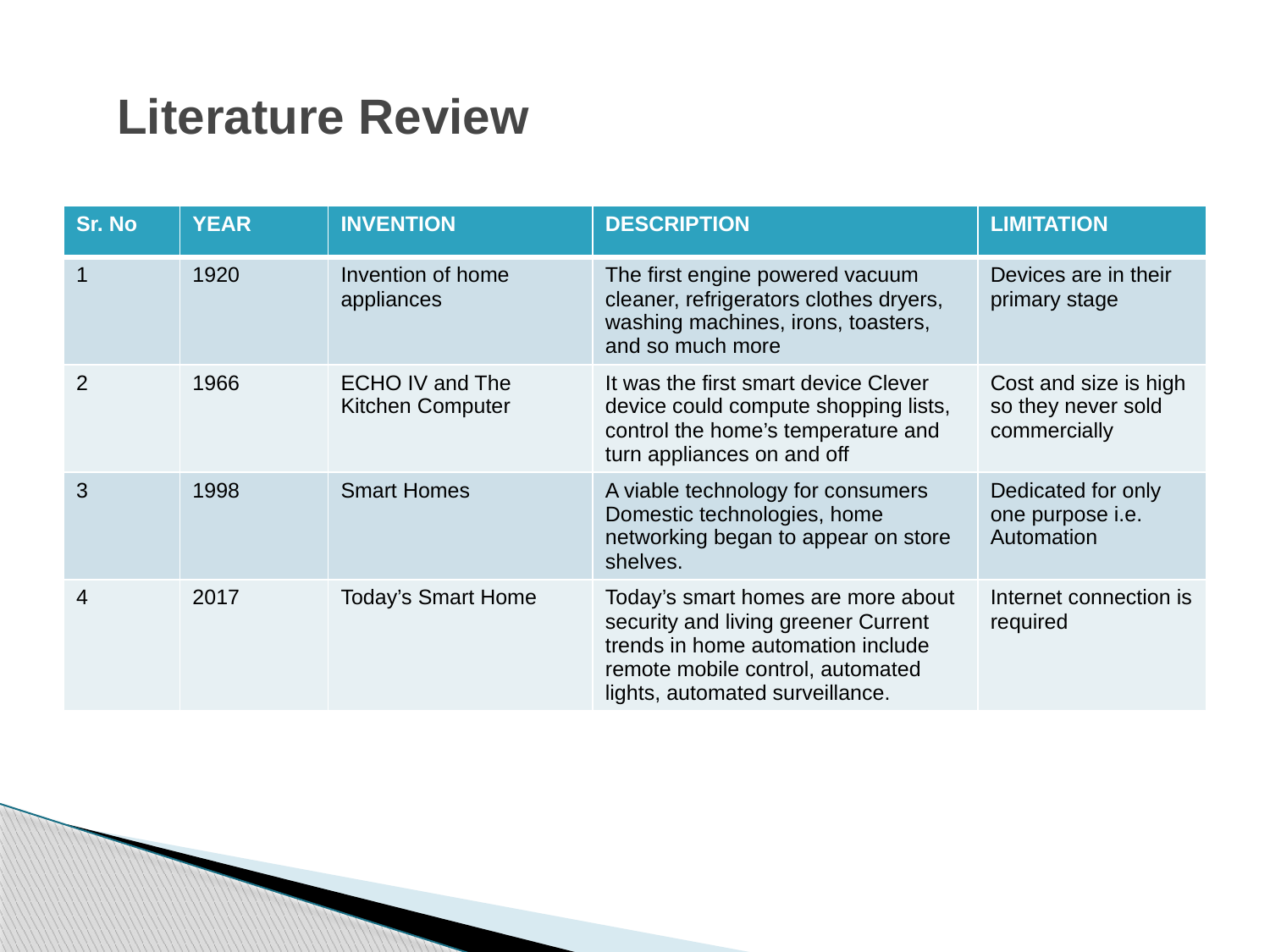

# Literature Review
| Sr. No | YEAR | INVENTION | DESCRIPTION | LIMITATION |
| --- | --- | --- | --- | --- |
| 1 | 1920 | Invention of home appliances | The first engine powered vacuum cleaner, refrigerators clothes dryers, washing machines, irons, toasters, and so much more | Devices are in their primary stage |
| 2 | 1966 | ECHO IV and The Kitchen Computer | It was the first smart device Clever device could compute shopping lists, control the home’s temperature and turn appliances on and off | Cost and size is high so they never sold commercially |
| 3 | 1998 | Smart Homes | A viable technology for consumers Domestic technologies, home networking began to appear on store shelves. | Dedicated for only one purpose i.e. Automation |
| 4 | 2017 | Today’s Smart Home | Today’s smart homes are more about security and living greener Current trends in home automation include remote mobile control, automated lights, automated surveillance. | Internet connection is required |